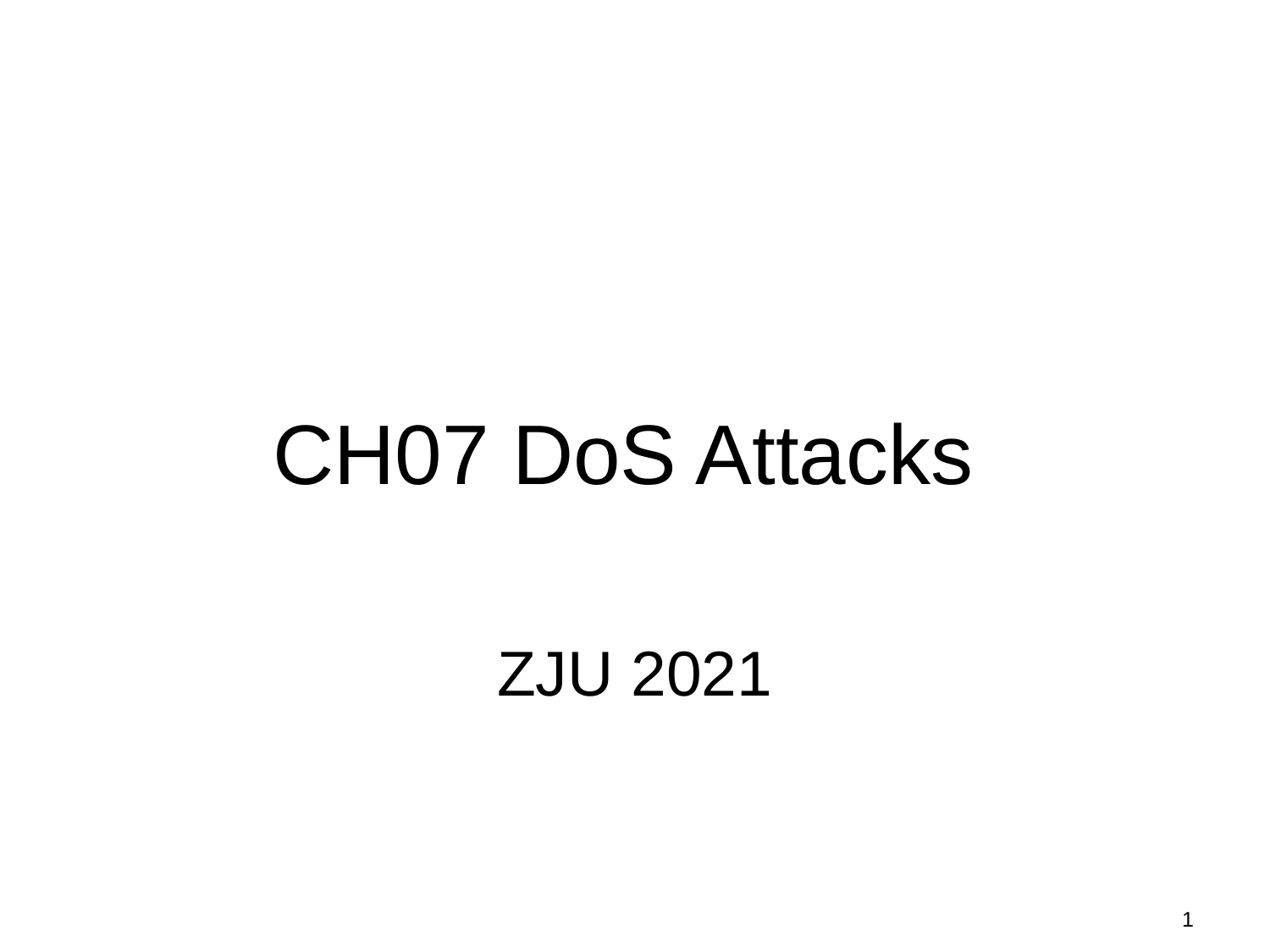

# CH07 DoS Attacks
ZJU 2021
1